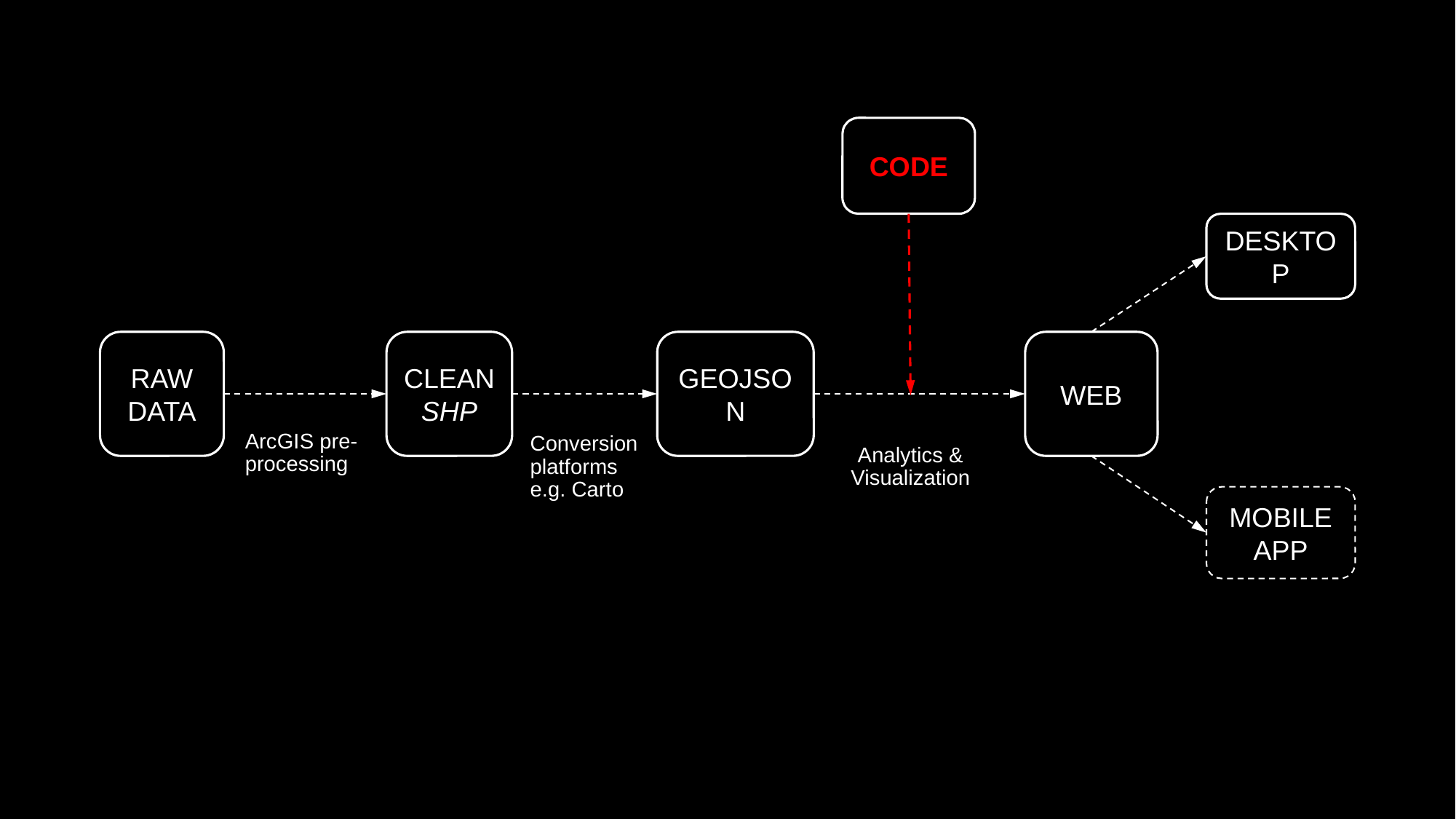

CODE
DESKTOP
CLEAN SHP
GEOJSON
WEB
RAW DATA

Analytics & Visualization
Conversion platforms
e.g. Carto
ArcGIS pre-processing
MOBILE APP